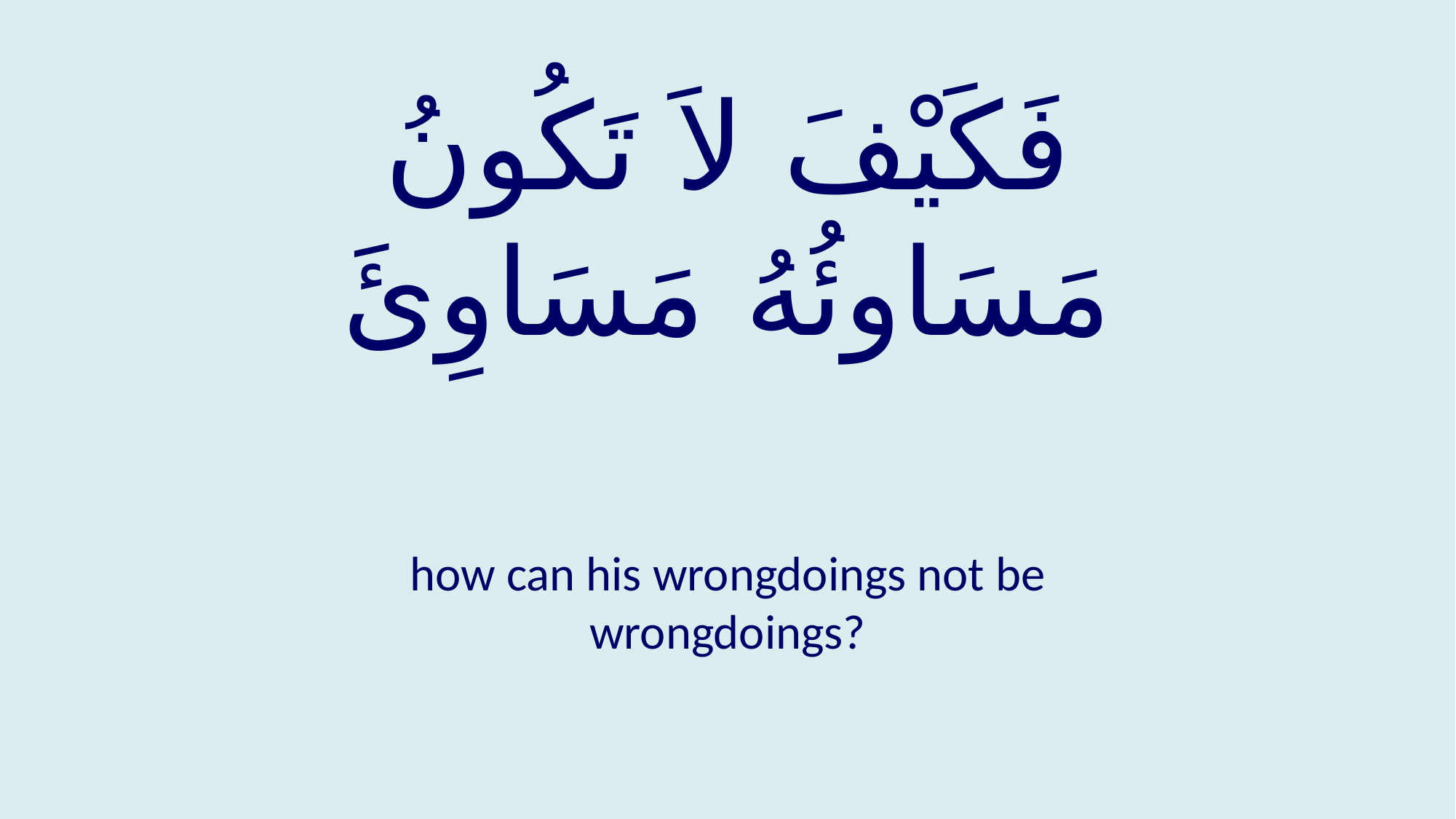

# فَكَيْفَ لاَ تَكُونُ مَسَاوئُهُ مَسَاوِئَ
how can his wrongdoings not be wrongdoings?